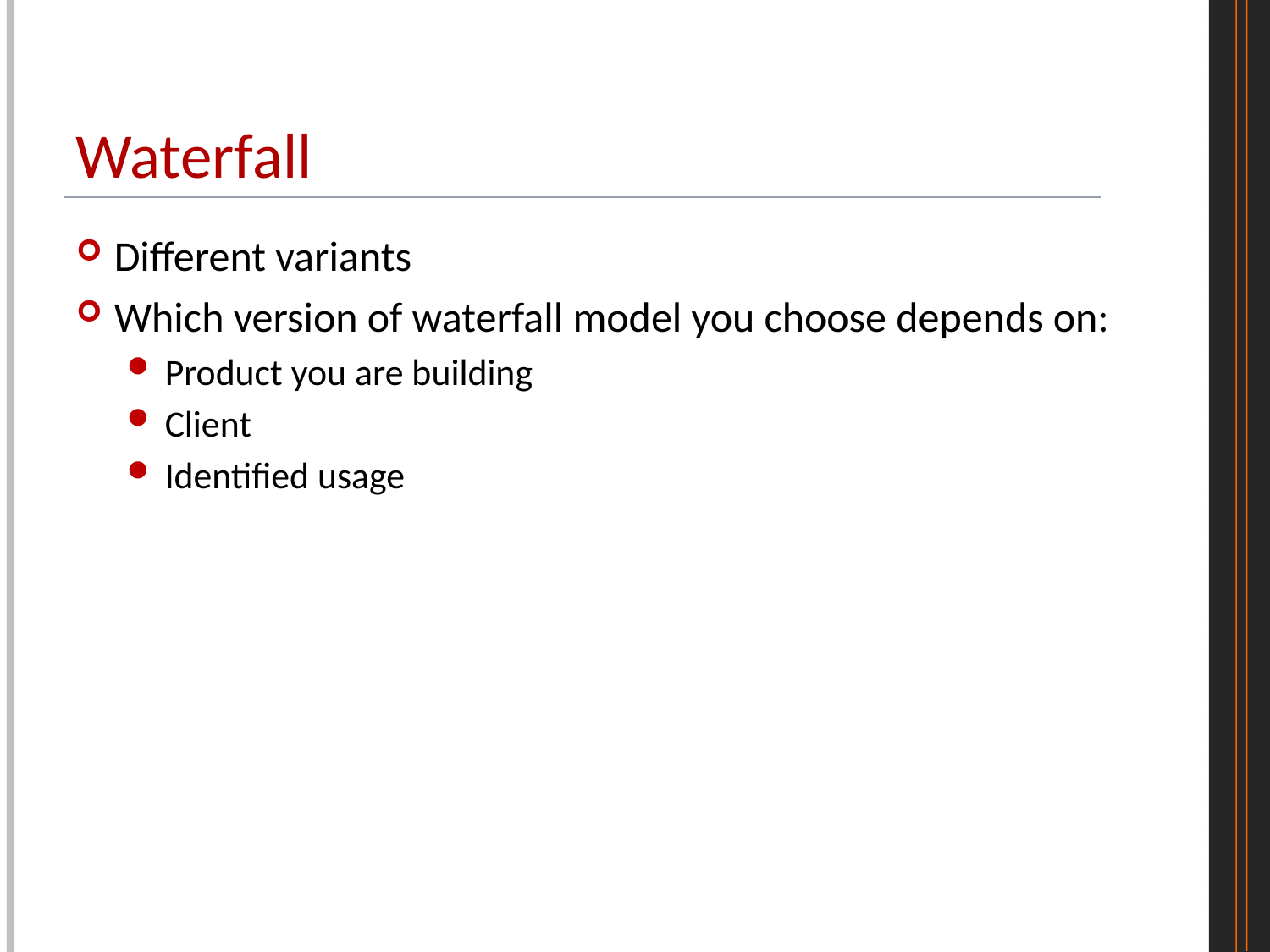

# Waterfall
Different variants
Which version of waterfall model you choose depends on:
Product you are building
Client
Identified usage